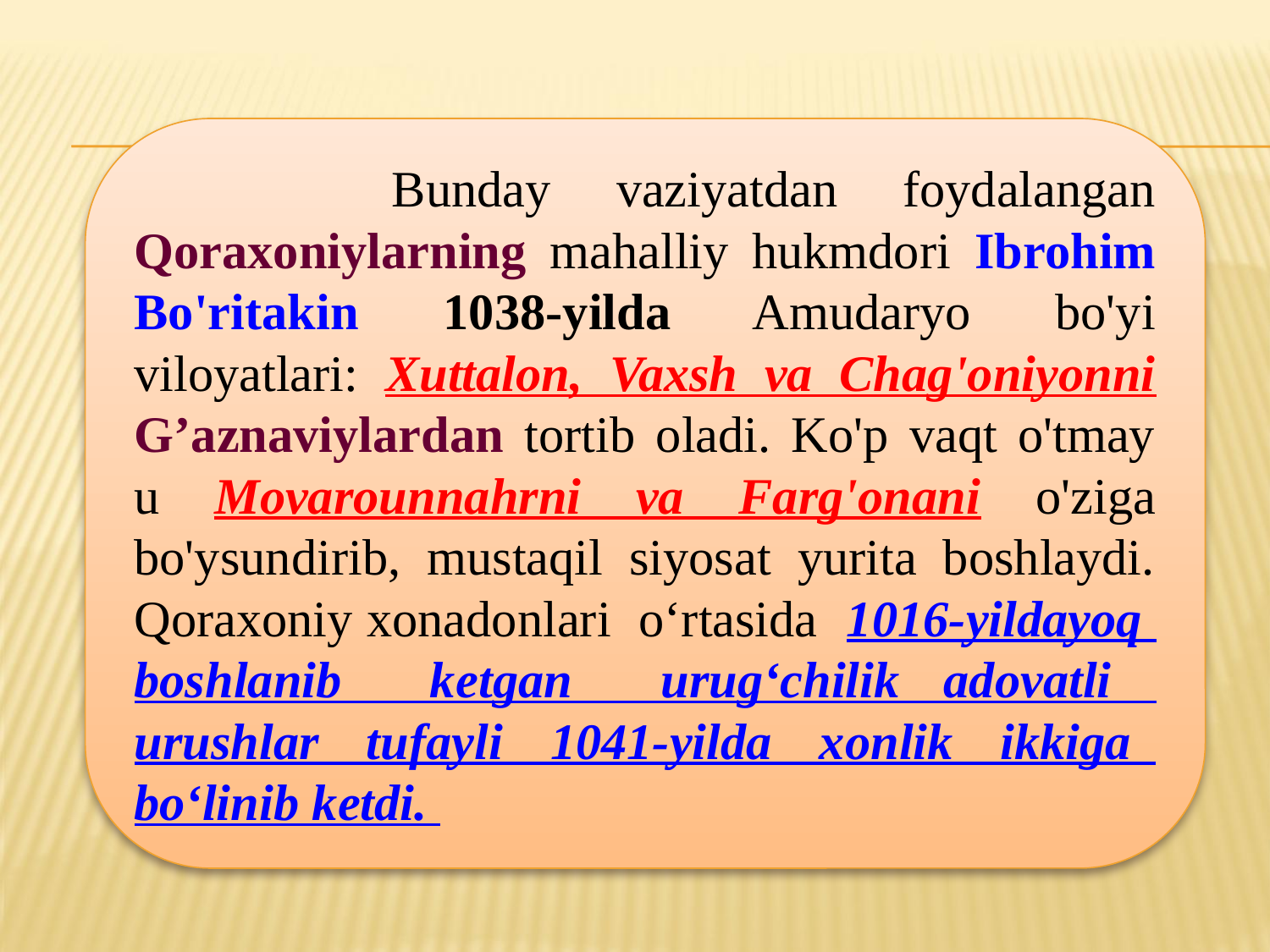

Bunday vaziyatdan foydalangan Qoraxoniylarning mahalliy hukmdori Ibrohim Bo'ritakin 1038-yilda Amudaryo bo'yi viloyatlari: Xuttalon, Vaxsh va Chag'oniyonni G’aznaviylardan tortib oladi. Ko'p vaqt o'tmay u Movarounnahrni va Farg'onani o'ziga bo'ysundirib, mustaqil siyosat yurita boshlaydi. Qoraxoniy xonadonlari  o‘rtasida  1016-yildayoq  boshlanib  kеtgan  urug‘chilik adovatli  urushlar  tufayli  1041-yilda  xonlik  ikkiga  bo‘linib kеtdi.